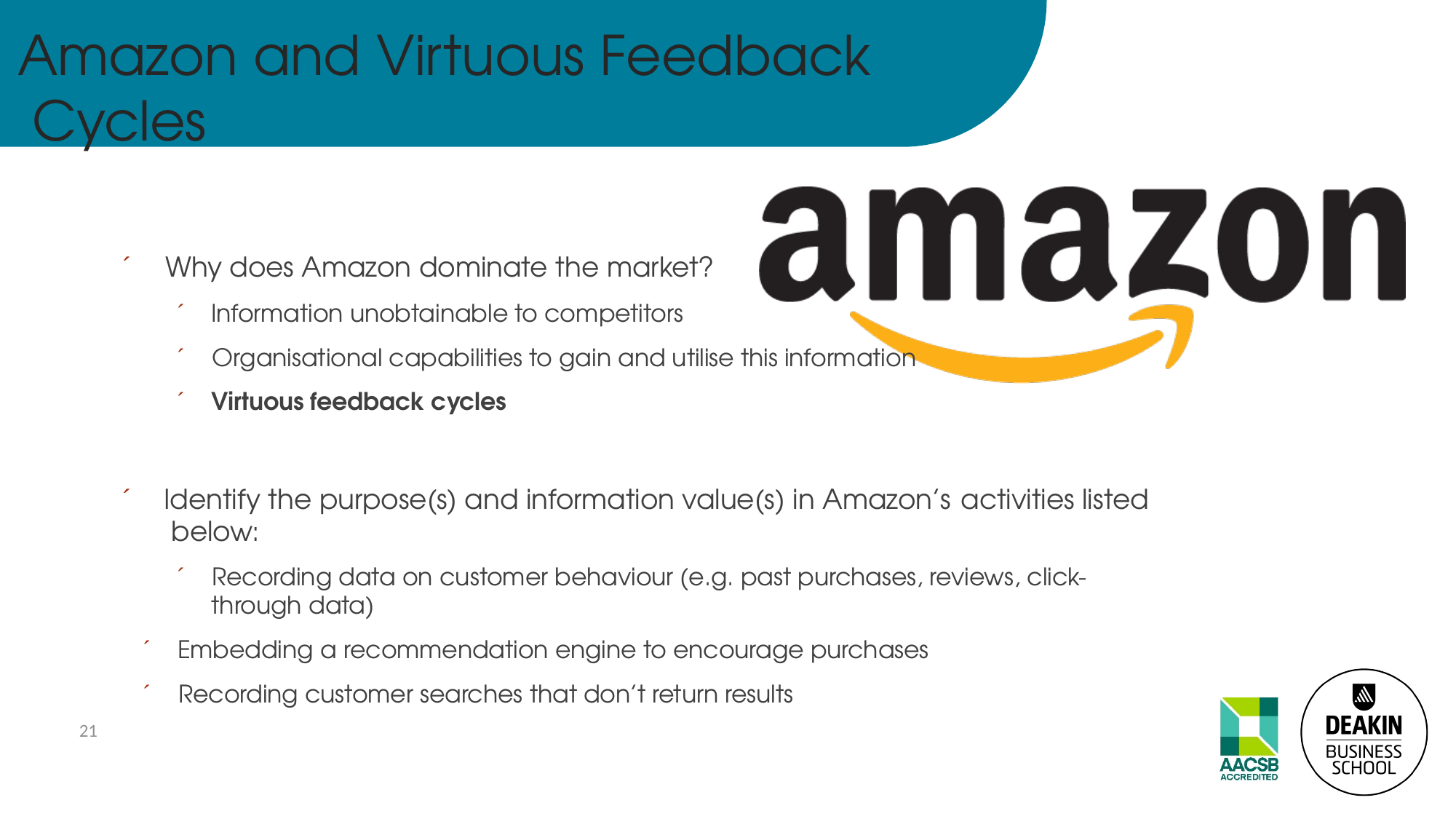

# Amazon and Virtuous Feedback  Cycles

´	Why does Amazon dominate the market?
´ Information unobtainable to competitors
´ Organisational capabilities to gain and utilise this information
´ Virtuous feedback cycles

´	Identify the purpose(s) and information value(s) in Amazon’s activities listed  below:
´ Recording data on customer behaviour (e.g. past purchases, reviews, click-  through data)
´ Embedding a recommendation engine to encourage purchases
´ Recording customer searches that don’t return results
21